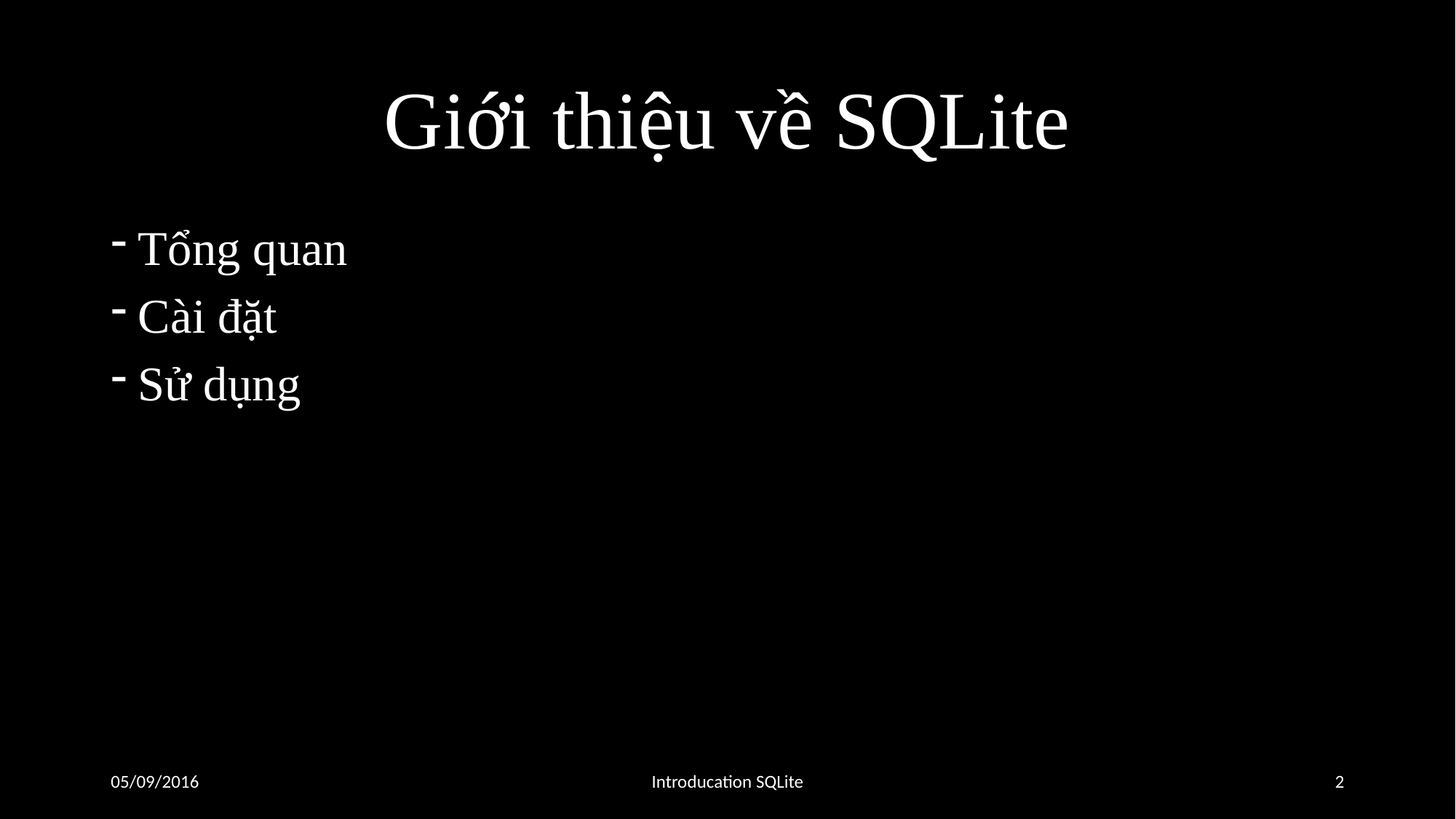

# Giới thiệu về SQLite
Tổng quan
Cài đặt
Sử dụng
05/09/2016
Introducation SQLite
2